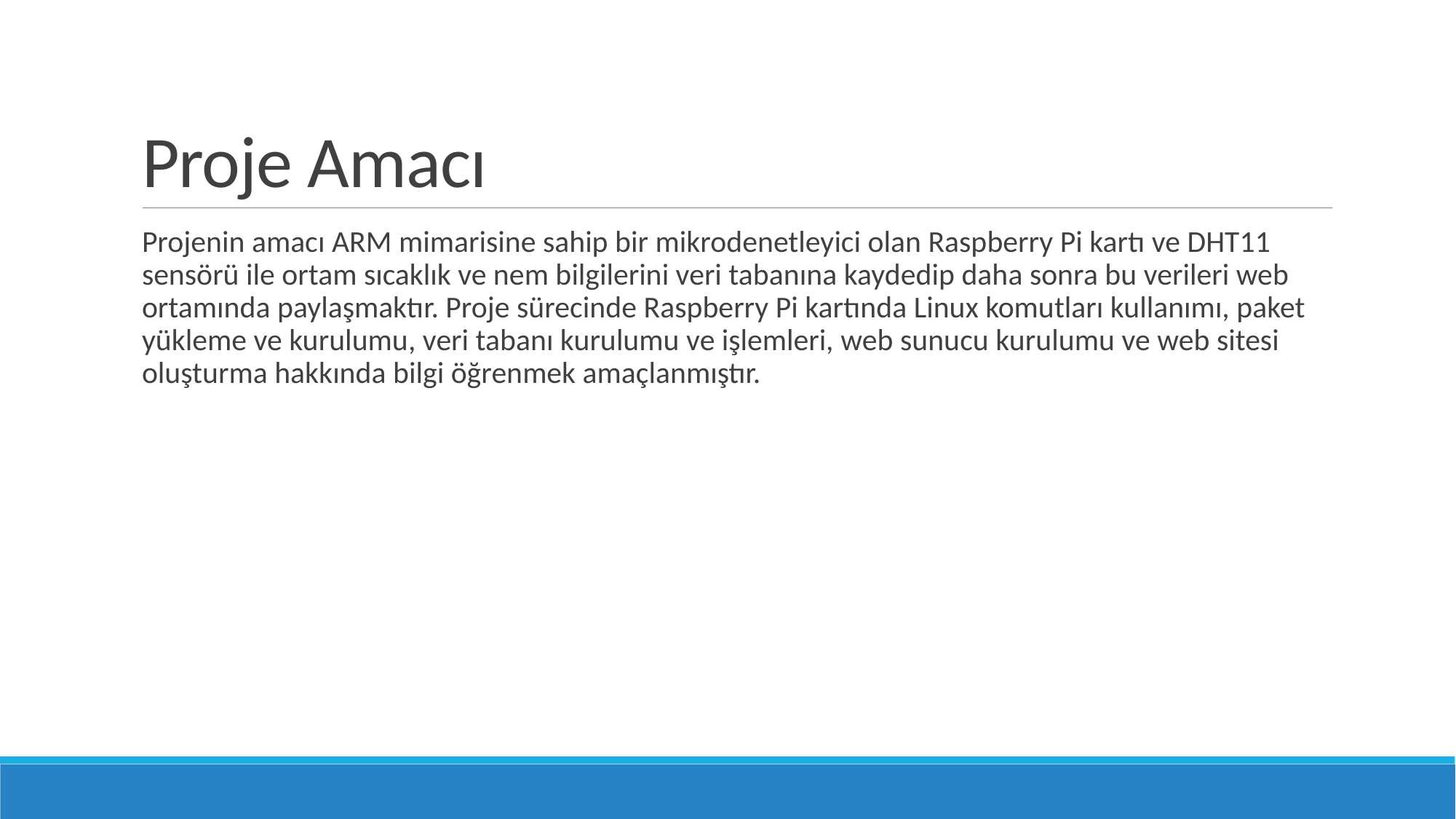

# Proje Amacı
Projenin amacı ARM mimarisine sahip bir mikrodenetleyici olan Raspberry Pi kartı ve DHT11 sensörü ile ortam sıcaklık ve nem bilgilerini veri tabanına kaydedip daha sonra bu verileri web ortamında paylaşmaktır. Proje sürecinde Raspberry Pi kartında Linux komutları kullanımı, paket yükleme ve kurulumu, veri tabanı kurulumu ve işlemleri, web sunucu kurulumu ve web sitesi oluşturma hakkında bilgi öğrenmek amaçlanmıştır.